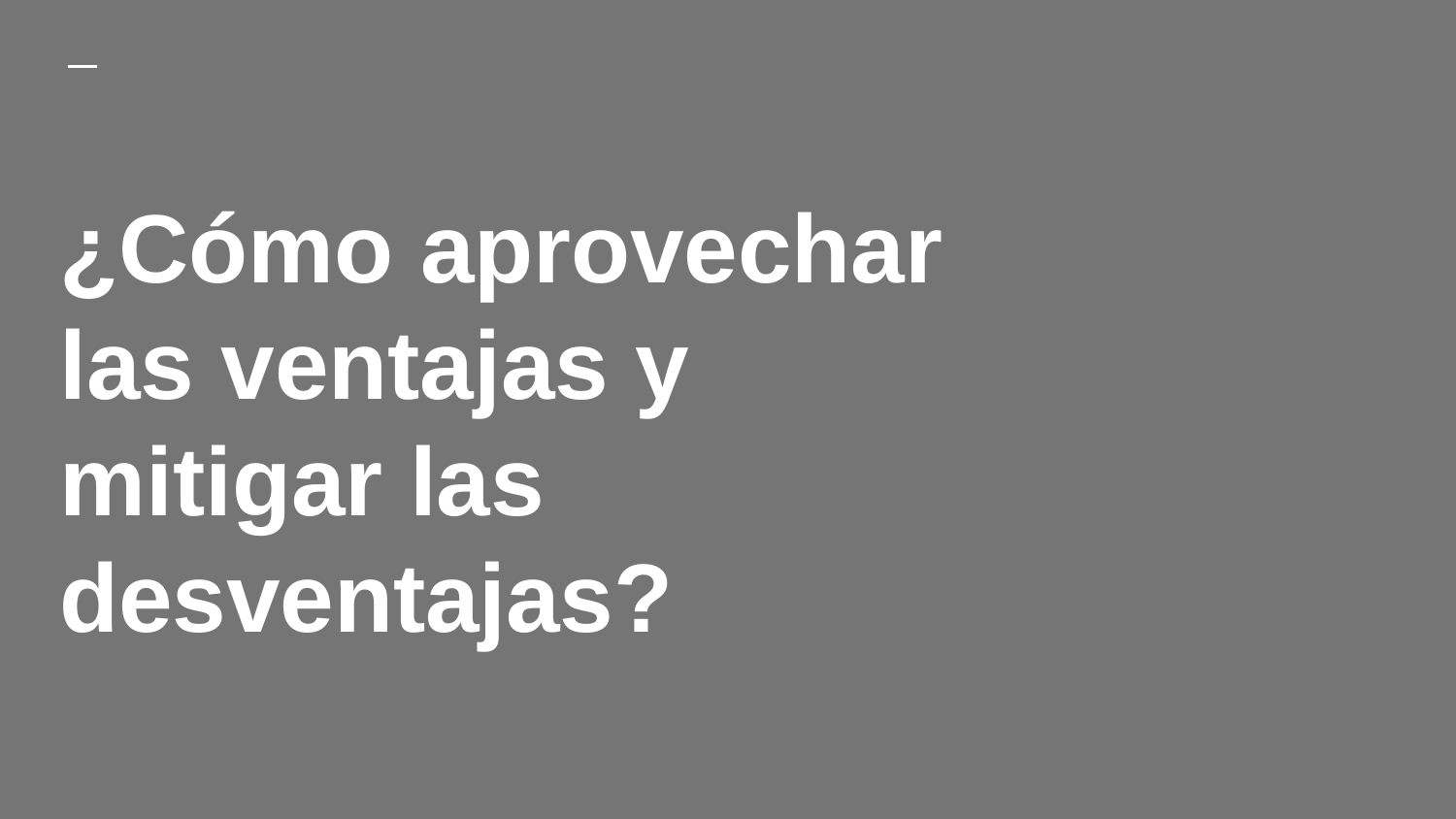

# ¿Cómo aprovechar las ventajas y mitigar las desventajas?